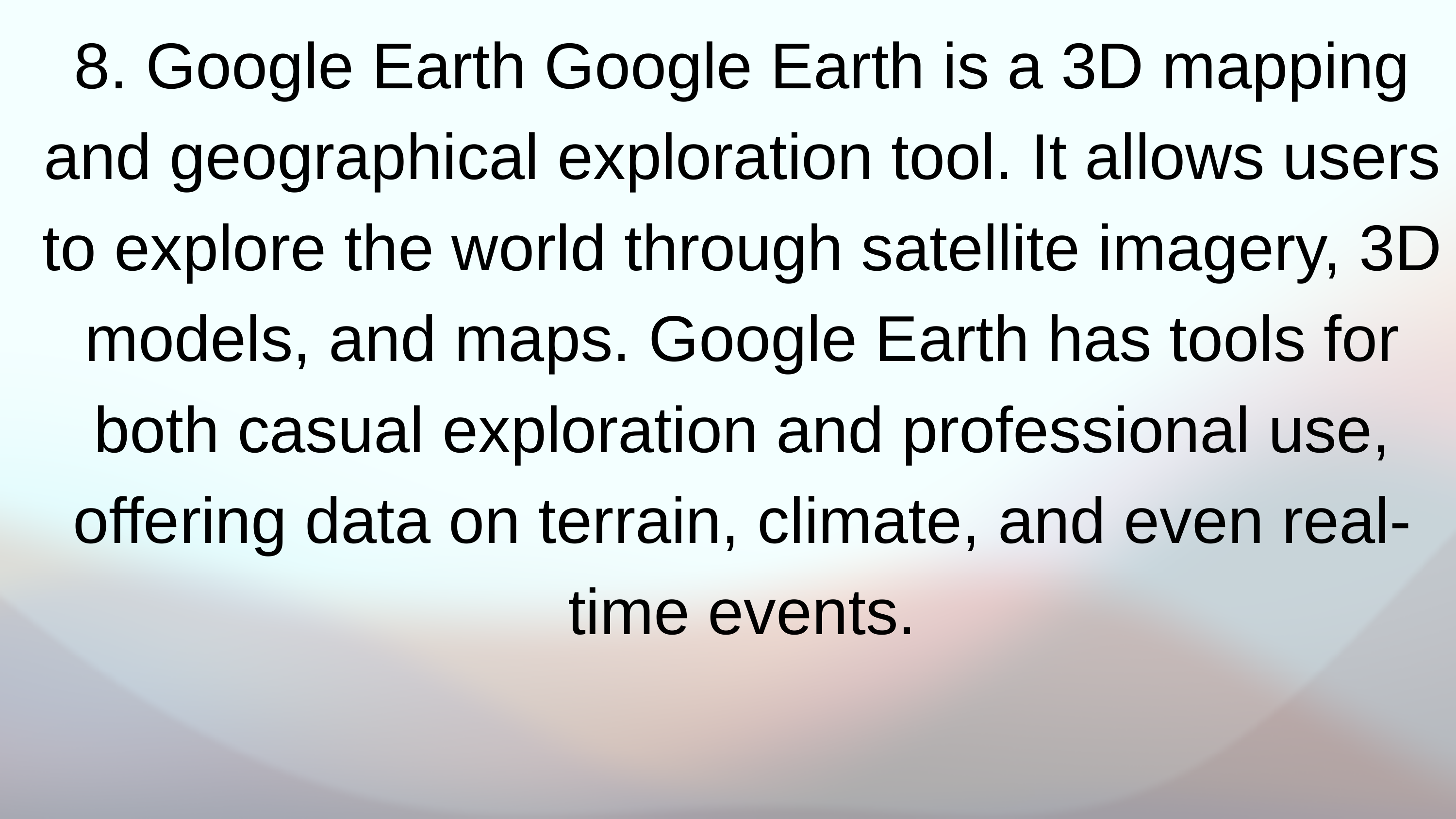

8. Google Earth Google Earth is a 3D mapping and geographical exploration tool. It allows users to explore the world through satellite imagery, 3D models, and maps. Google Earth has tools for both casual exploration and professional use, offering data on terrain, climate, and even real-time events.